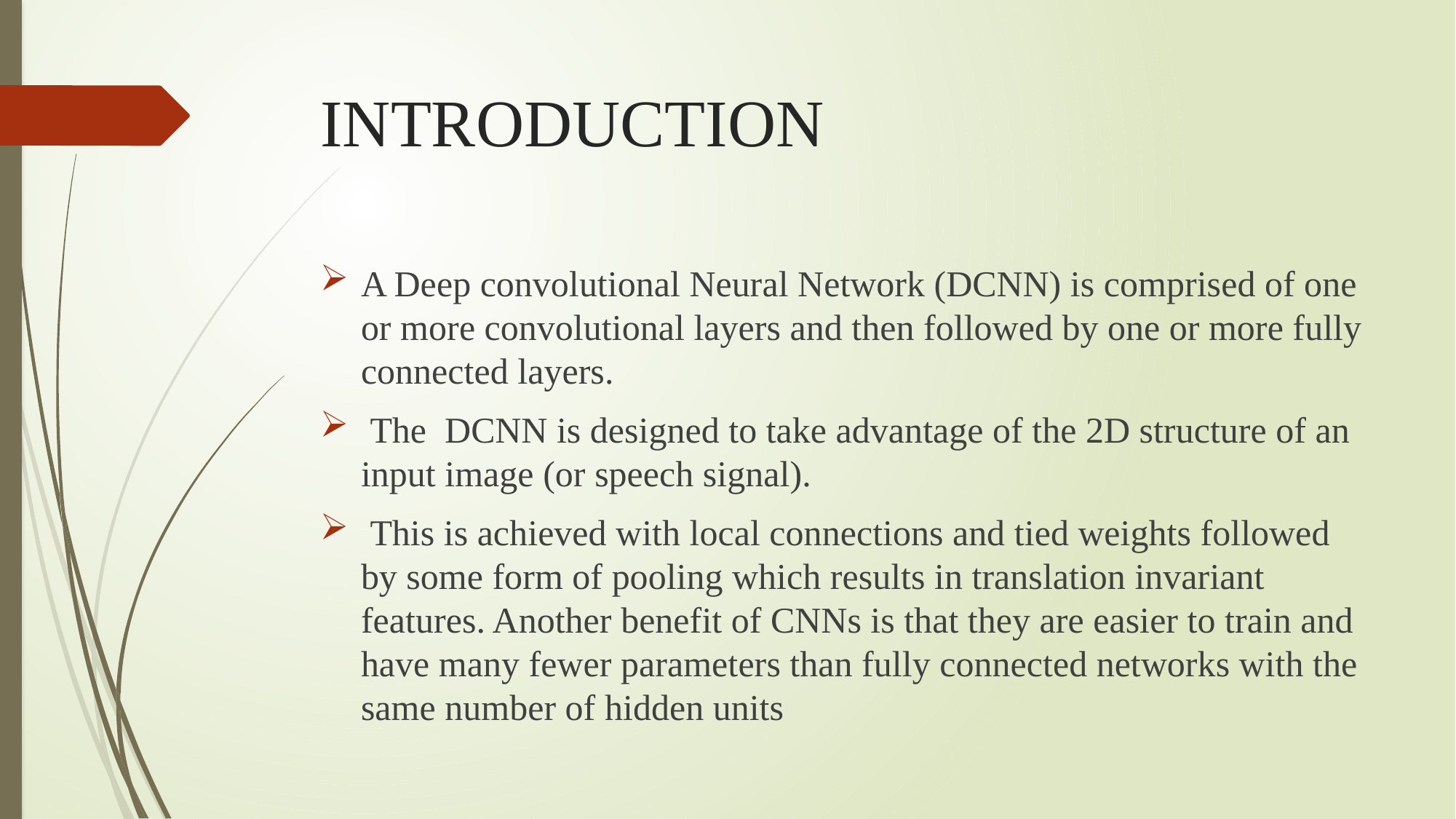

# INTRODUCTION
A Deep convolutional Neural Network (DCNN) is comprised of one or more convolutional layers and then followed by one or more fully connected layers.
 The  DCNN is designed to take advantage of the 2D structure of an input image (or speech signal).
 This is achieved with local connections and tied weights followed by some form of pooling which results in translation invariant features. Another benefit of CNNs is that they are easier to train and have many fewer parameters than fully connected networks with the same number of hidden units